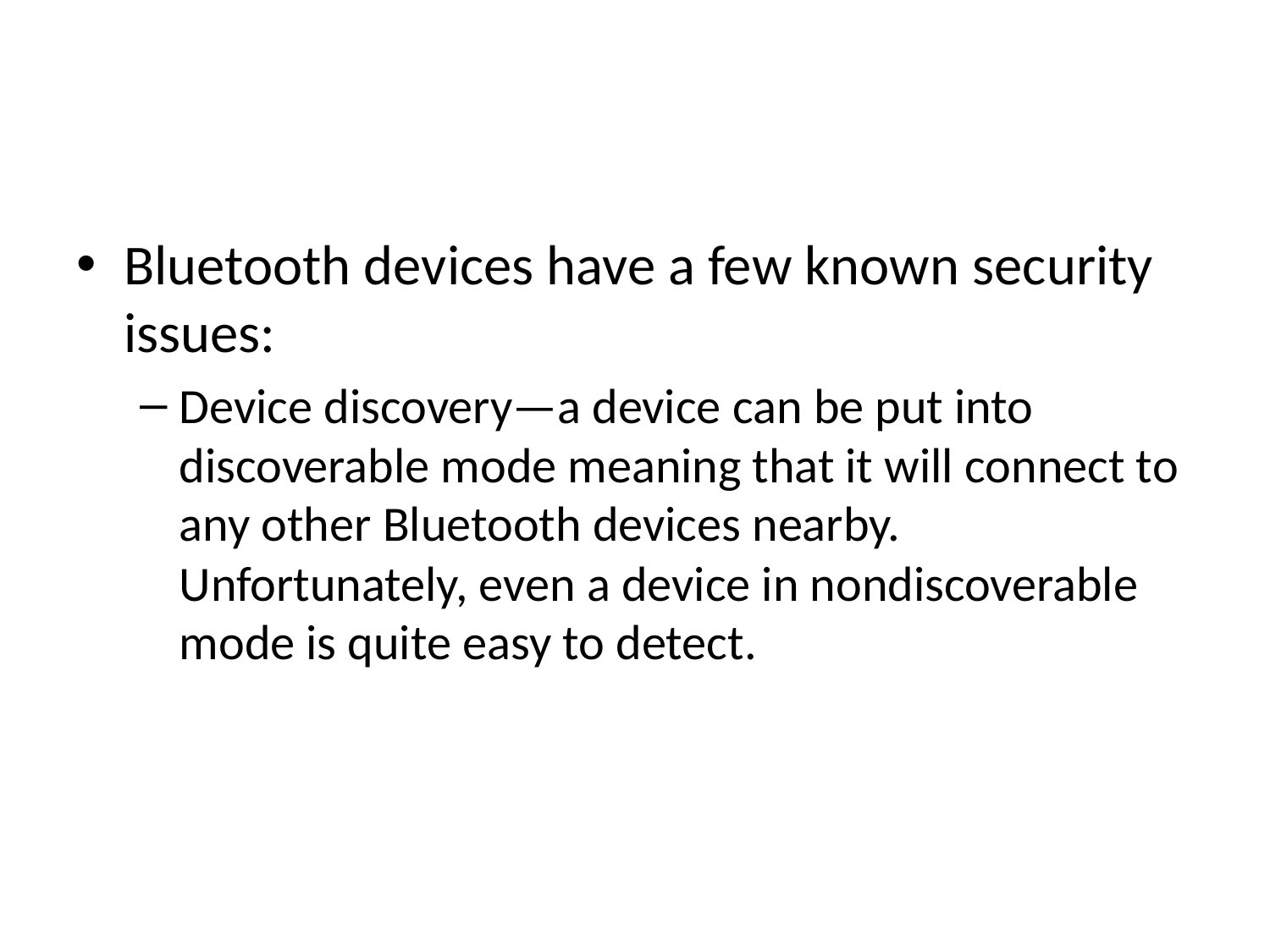

#
Bluetooth devices have a few known security issues:
Device discovery—a device can be put into discoverable mode meaning that it will connect to any other Bluetooth devices nearby. Unfortunately, even a device in nondiscoverable mode is quite easy to detect.